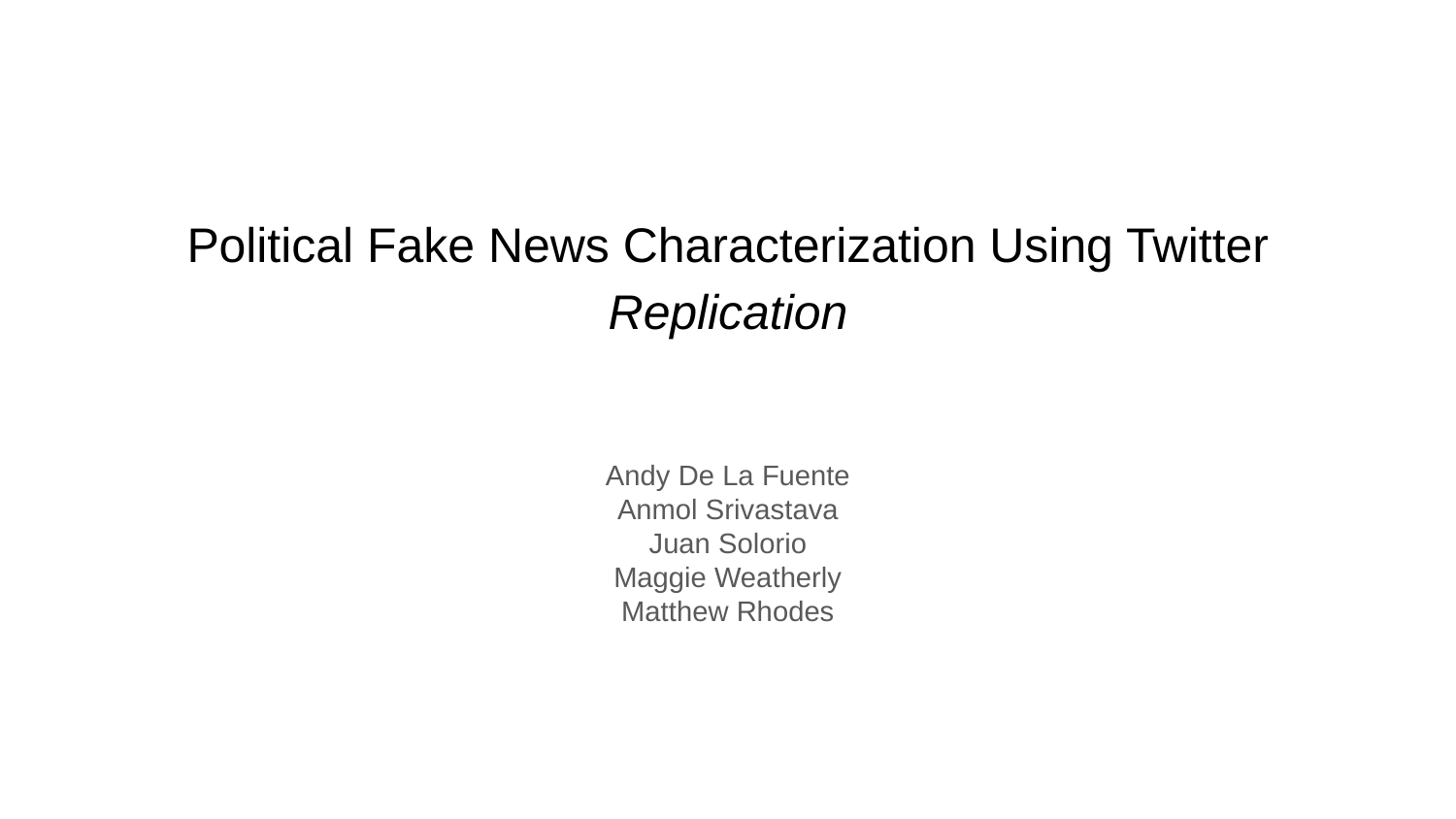

# Political Fake News Characterization Using Twitter Replication

Andy De La Fuente
Anmol Srivastava
Juan Solorio
Maggie Weatherly
Matthew Rhodes